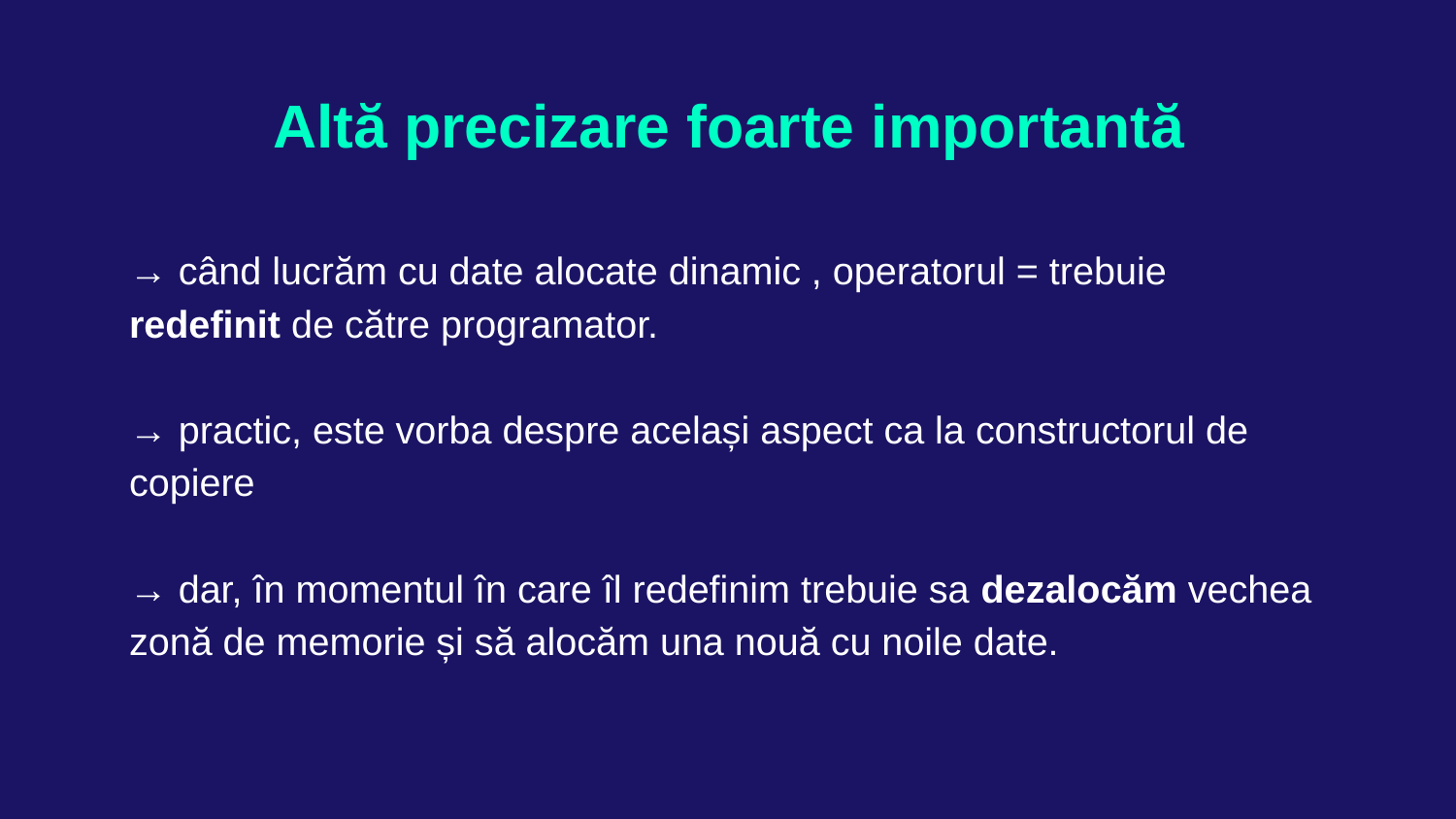

# Altă precizare foarte importantă

→ când lucrăm cu date alocate dinamic , operatorul = trebuie redefinit de către programator.

→ practic, este vorba despre același aspect ca la constructorul de copiere

→ dar, în momentul în care îl redefinim trebuie sa dezalocăm vechea zonă de memorie și să alocăm una nouă cu noile date.